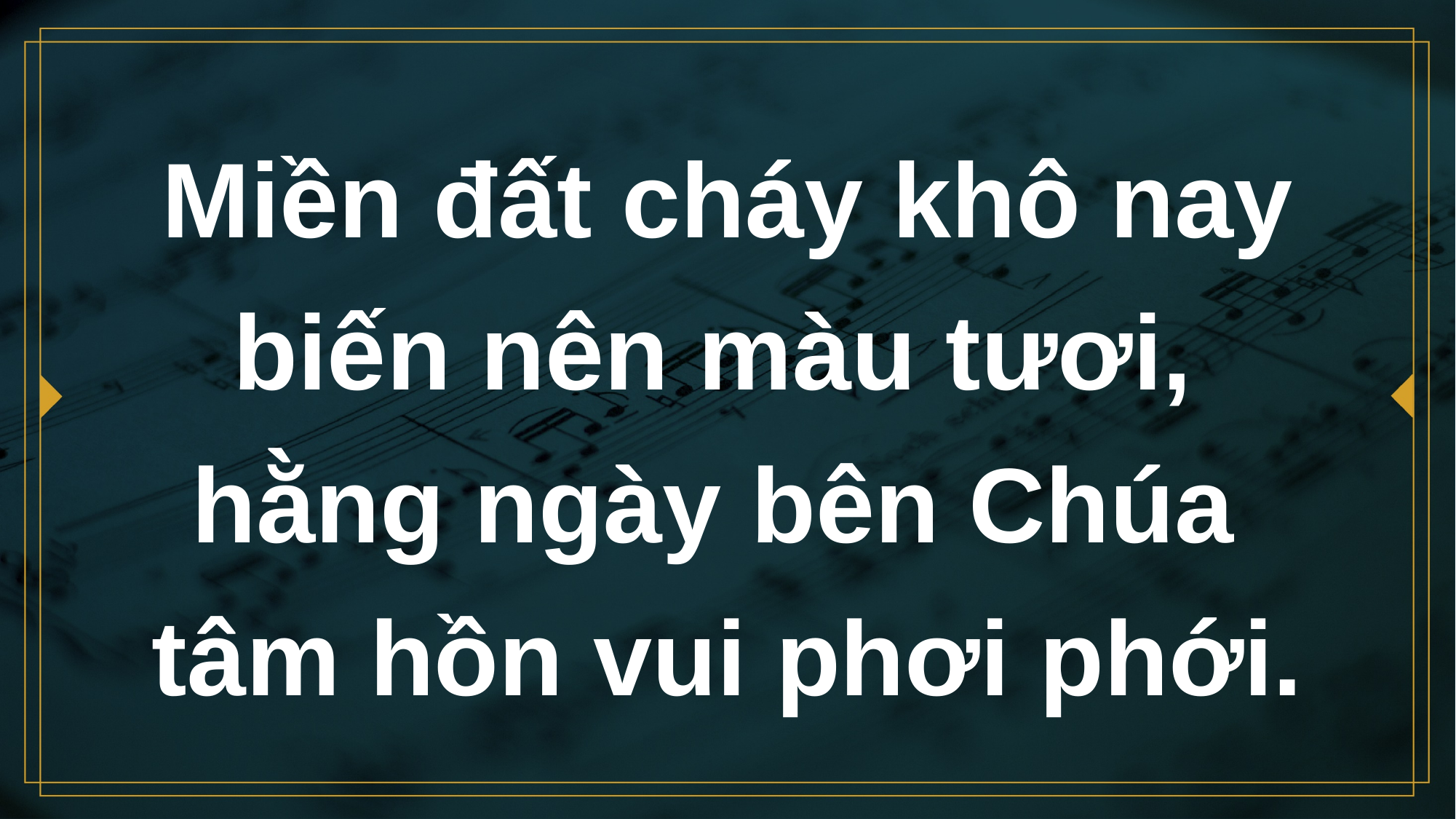

# Miền đất cháy khô nay biến nên màu tươi, hằng ngày bên Chúa tâm hồn vui phơi phới.